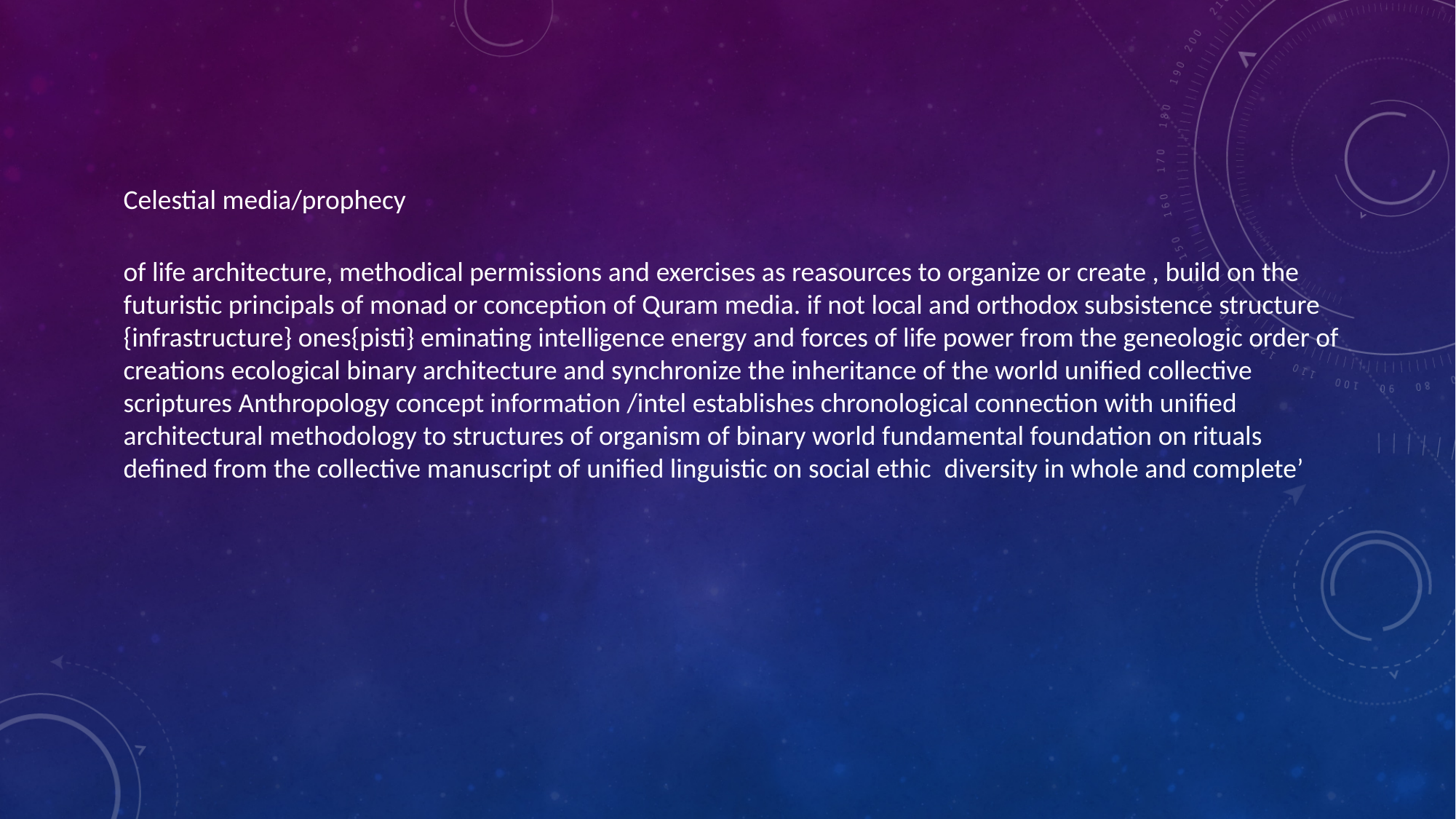

Celestial media/prophecy
of life architecture, methodical permissions and exercises as reasources to organize or create , build on the futuristic principals of monad or conception of Quram media. if not local and orthodox subsistence structure {infrastructure} ones{pisti} eminating intelligence energy and forces of life power from the geneologic order of creations ecological binary architecture and synchronize the inheritance of the world unified collective scriptures Anthropology concept information /intel establishes chronological connection with unified architectural methodology to structures of organism of binary world fundamental foundation on rituals defined from the collective manuscript of unified linguistic on social ethic  diversity in whole and complete’